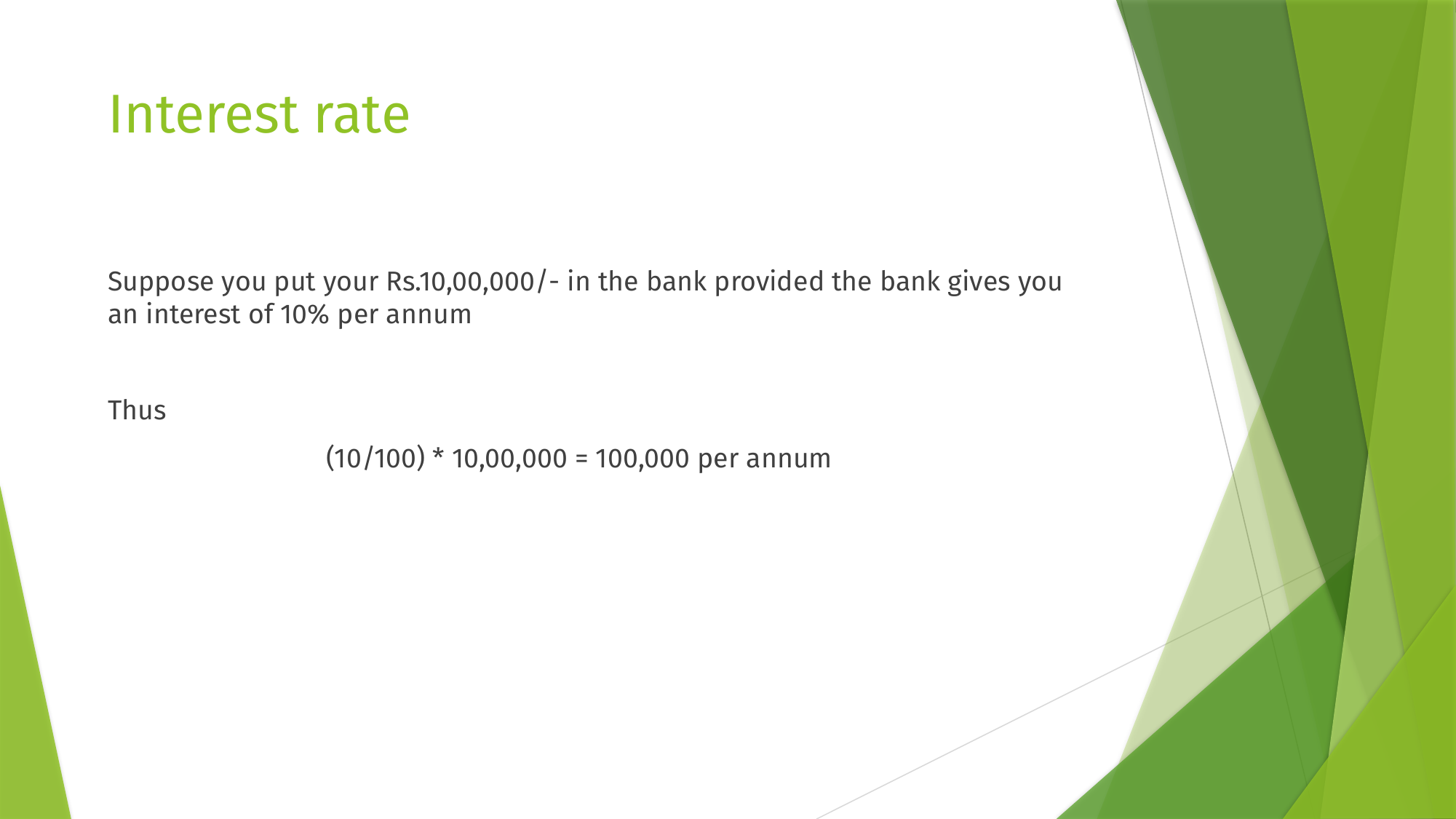

# Interest rate
Suppose you put your Rs.10,00,000/- in the bank provided the bank gives you an interest of 10% per annum

Thus
		(10/100) * 10,00,000 = 100,000 per annum